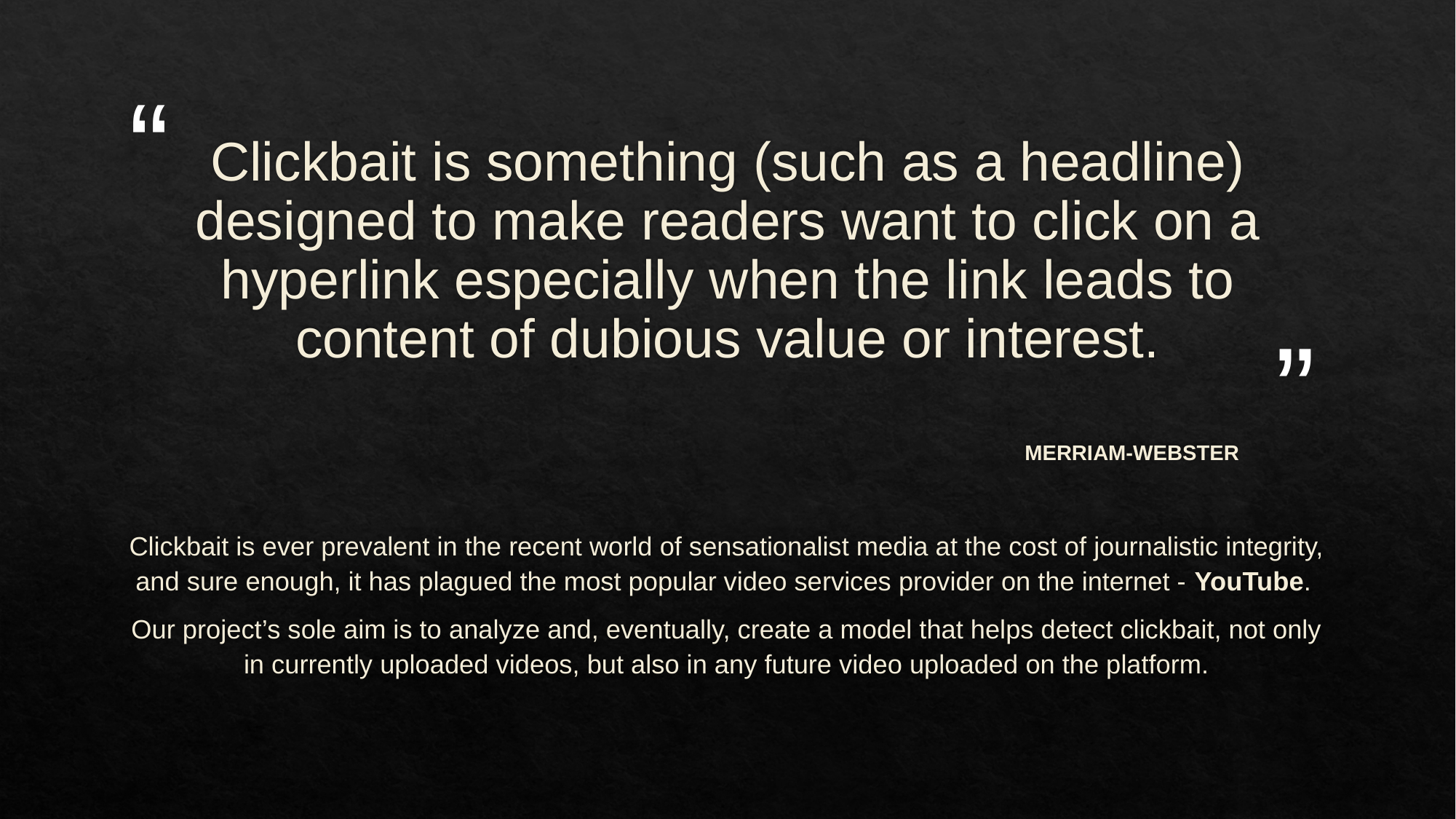

# Clickbait is something (such as a headline) designed to make readers want to click on a hyperlink especially when the link leads to content of dubious value or interest.
MERRIAM-WEBSTER
Clickbait is ever prevalent in the recent world of sensationalist media at the cost of journalistic integrity, and sure enough, it has plagued the most popular video services provider on the internet - YouTube.
Our project’s sole aim is to analyze and, eventually, create a model that helps detect clickbait, not only in currently uploaded videos, but also in any future video uploaded on the platform.